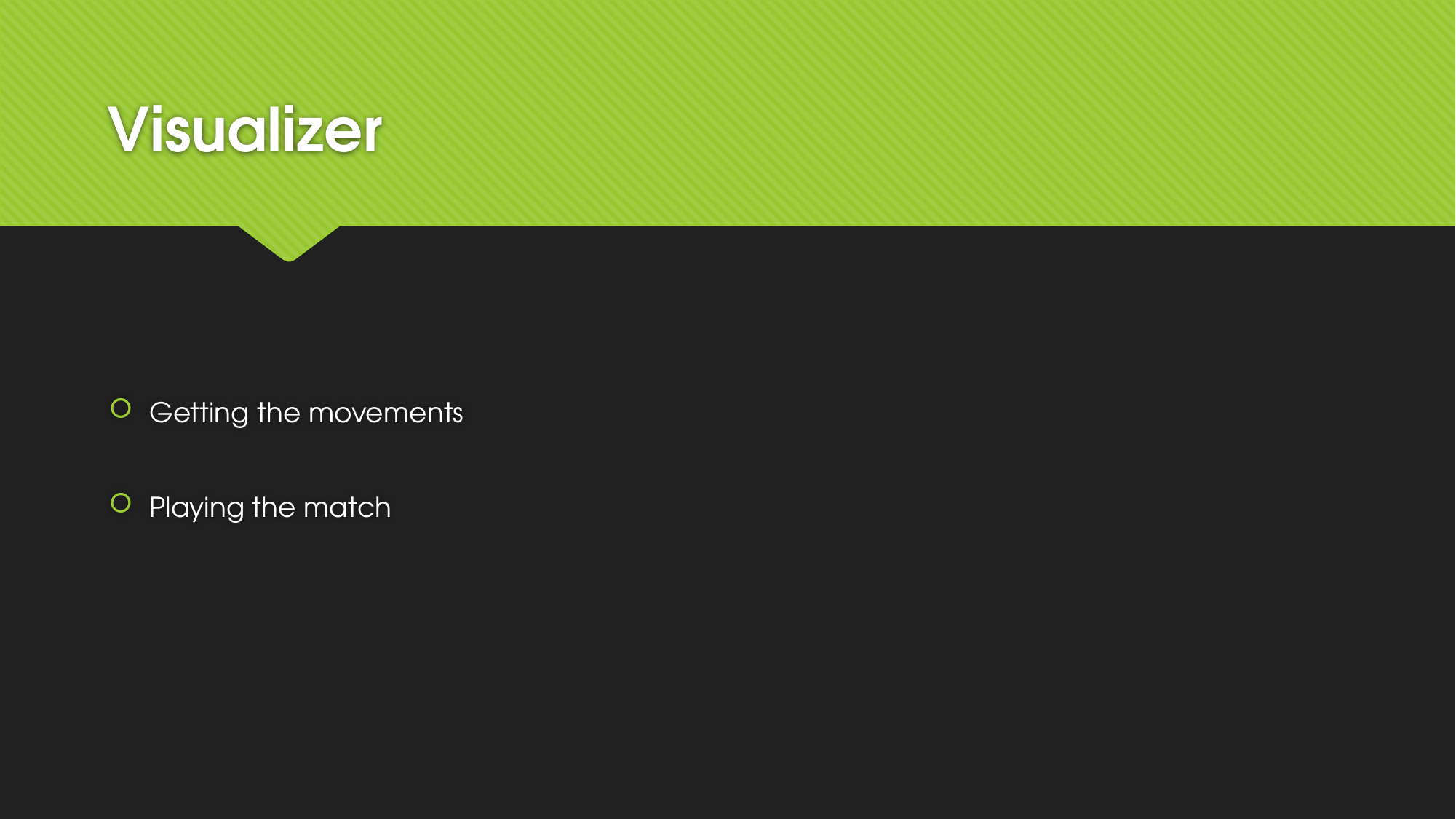

# Visualizer
Getting the movements

Playing the match